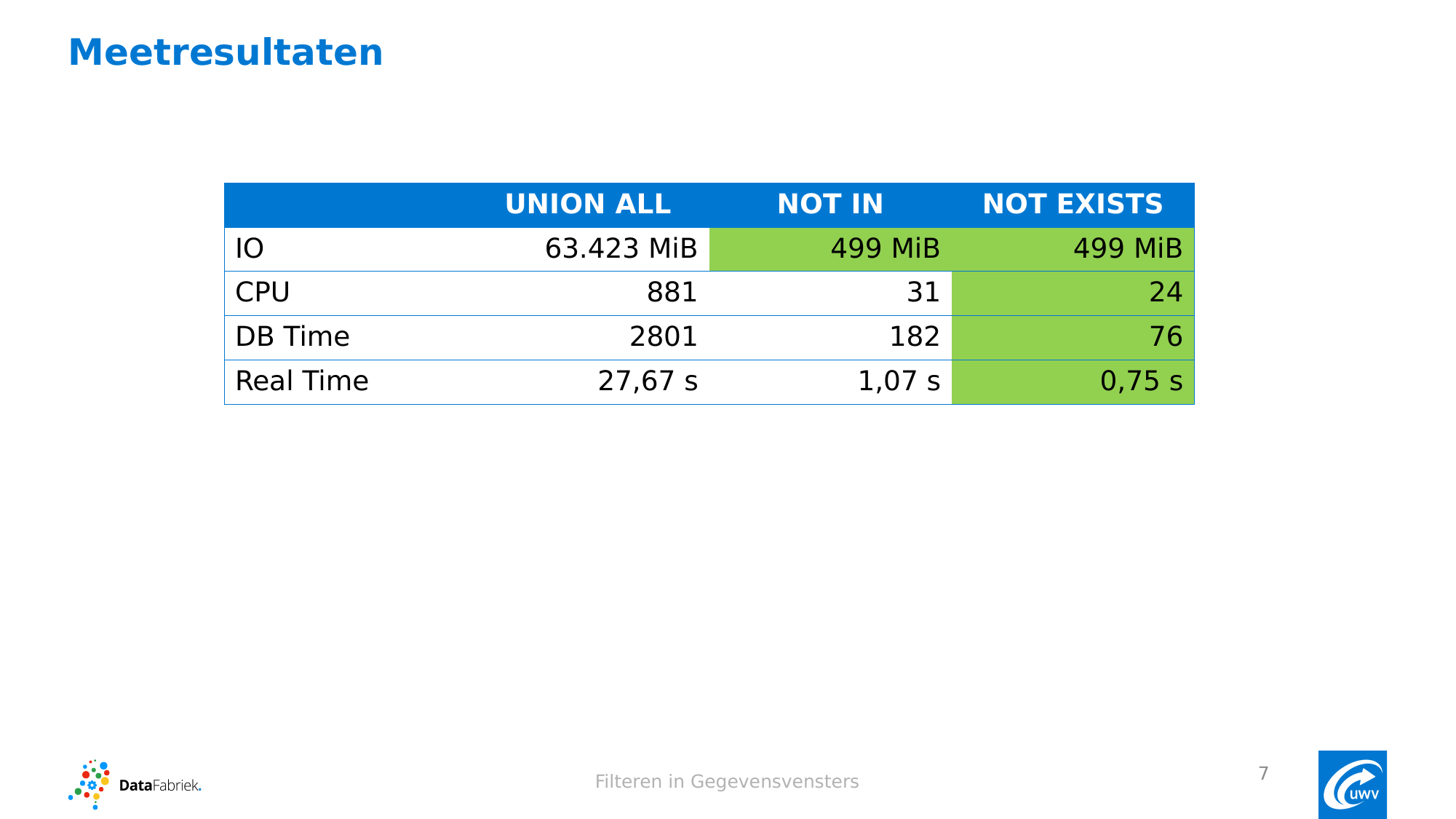

# Meetresultaten
|  | UNION ALL | NOT IN | NOT EXISTS |
| --- | --- | --- | --- |
| IO | 63.423 MiB | 499 MiB | 499 MiB |
| CPU | 881 | 31 | 24 |
| DB Time | 2801 | 182 | 76 |
| Real Time | 27,67 s | 1,07 s | 0,75 s |
7
Filteren in Gegevensvensters